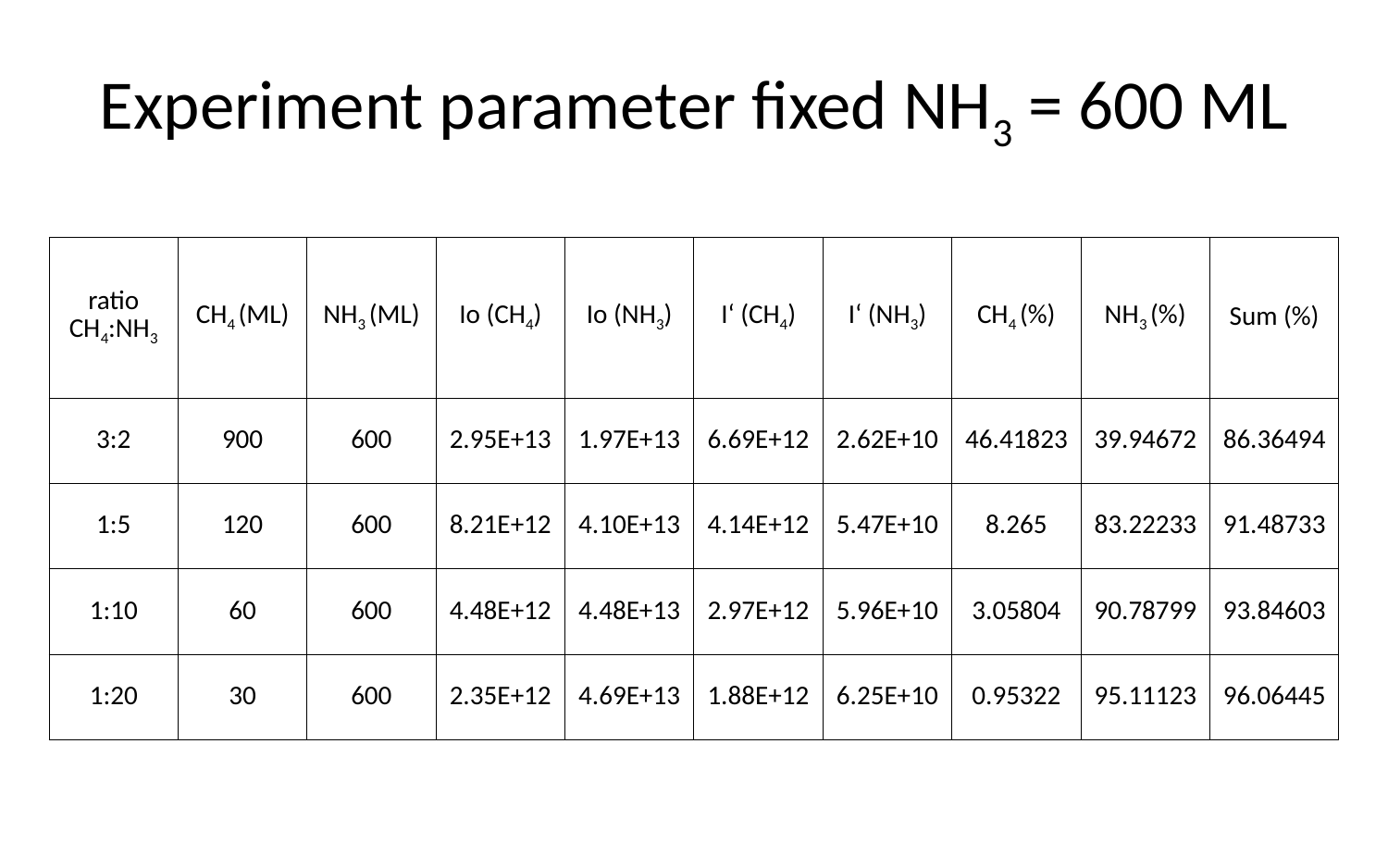

# Experiment parameter fixed NH3 = 600 ML
| ratio CH4:NH3 | CH4 (ML) | NH3 (ML) | Io (CH4) | Io (NH3) | I‘ (CH4) | I‘ (NH3) | CH4 (%) | NH3 (%) | Sum (%) |
| --- | --- | --- | --- | --- | --- | --- | --- | --- | --- |
| 3:2 | 900 | 600 | 2.95E+13 | 1.97E+13 | 6.69E+12 | 2.62E+10 | 46.41823 | 39.94672 | 86.36494 |
| 1:5 | 120 | 600 | 8.21E+12 | 4.10E+13 | 4.14E+12 | 5.47E+10 | 8.265 | 83.22233 | 91.48733 |
| 1:10 | 60 | 600 | 4.48E+12 | 4.48E+13 | 2.97E+12 | 5.96E+10 | 3.05804 | 90.78799 | 93.84603 |
| 1:20 | 30 | 600 | 2.35E+12 | 4.69E+13 | 1.88E+12 | 6.25E+10 | 0.95322 | 95.11123 | 96.06445 |